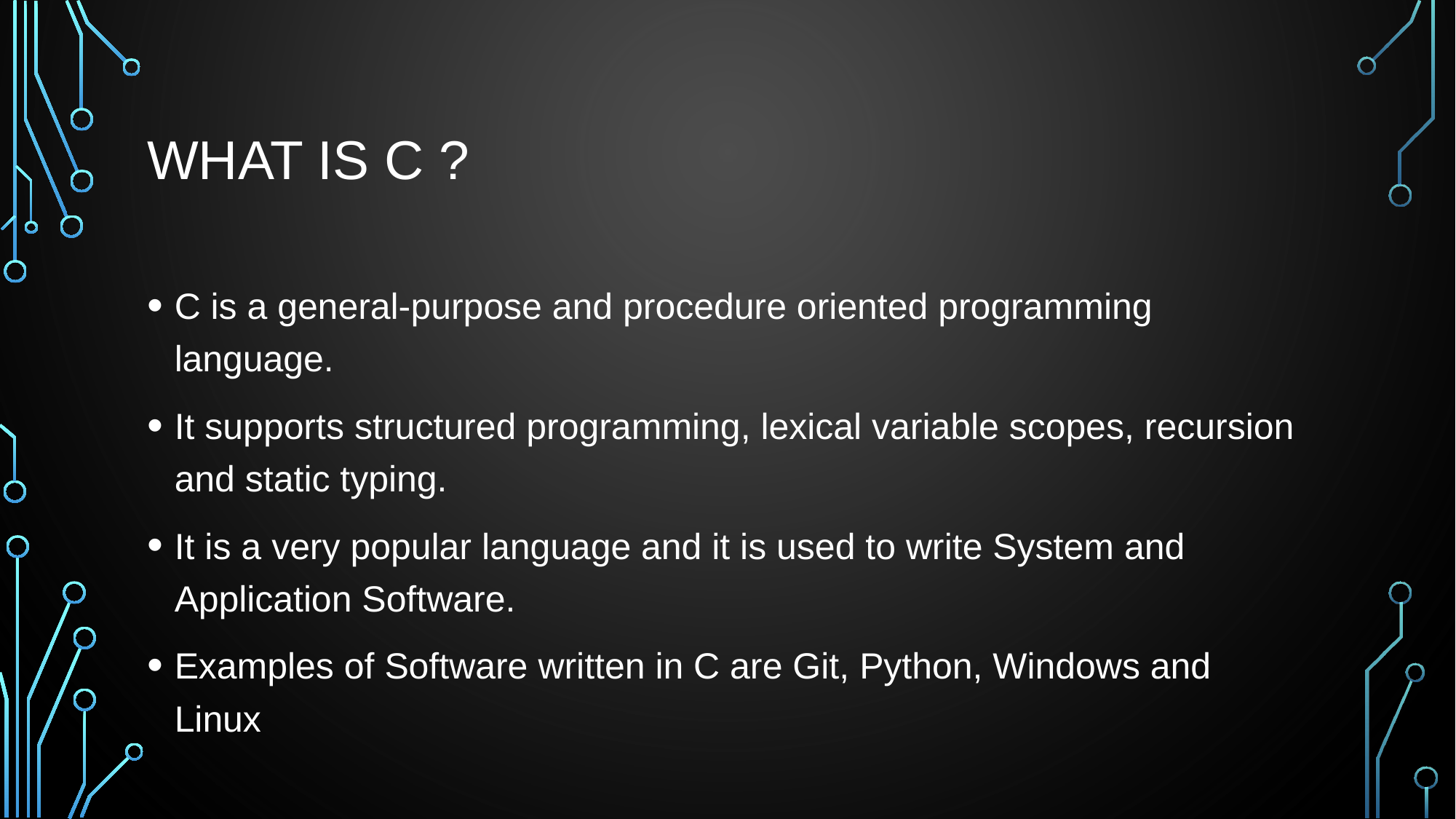

# What is C ?
C is a general-purpose and procedure oriented programming language.
It supports structured programming, lexical variable scopes, recursion and static typing.
It is a very popular language and it is used to write System and Application Software.
Examples of Software written in C are Git, Python, Windows and Linux